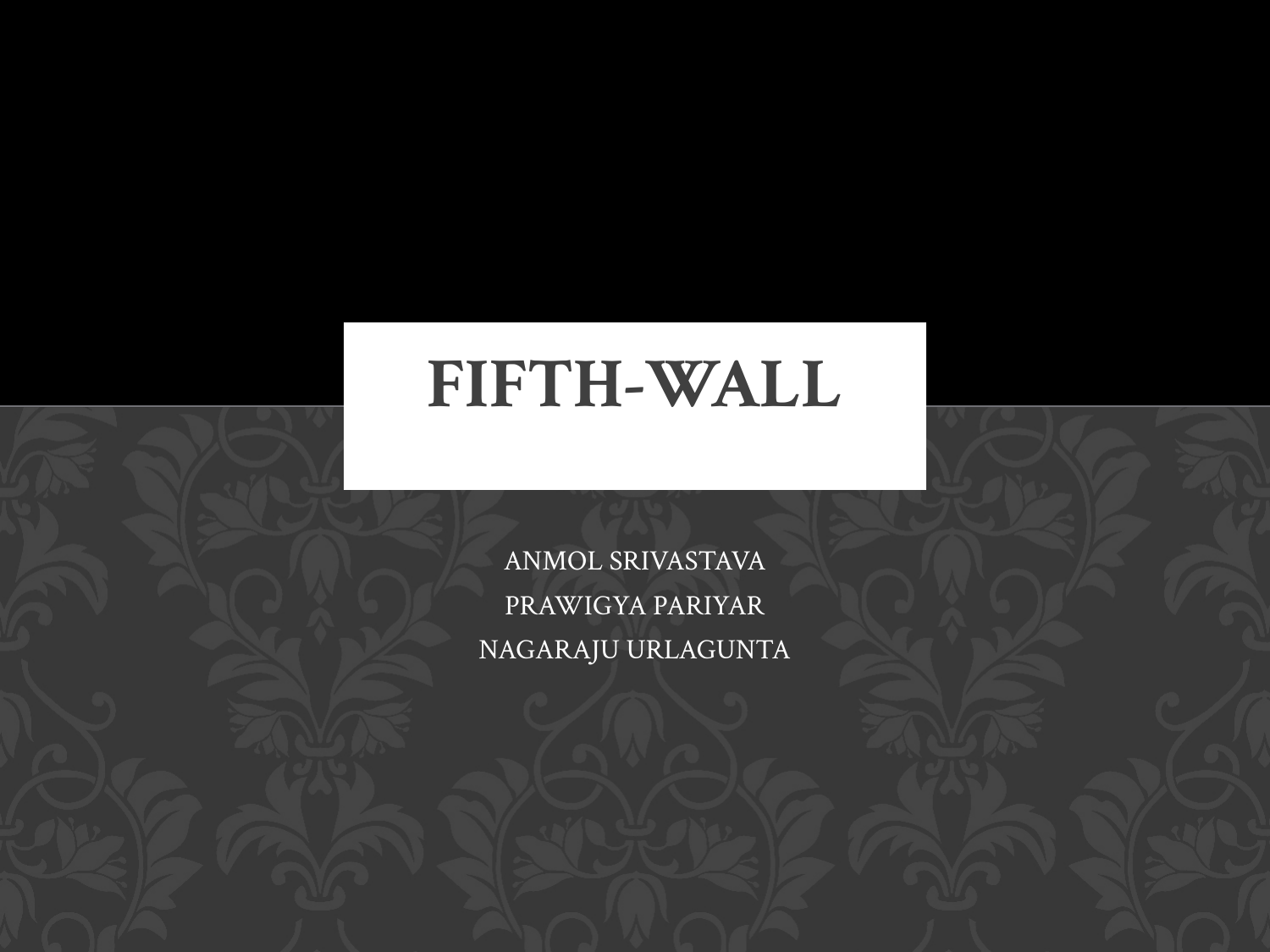

# FIFTH-WALL
ANMOL SRIVASTAVA
PRAWIGYA PARIYAR
NAGARAJU URLAGUNTA